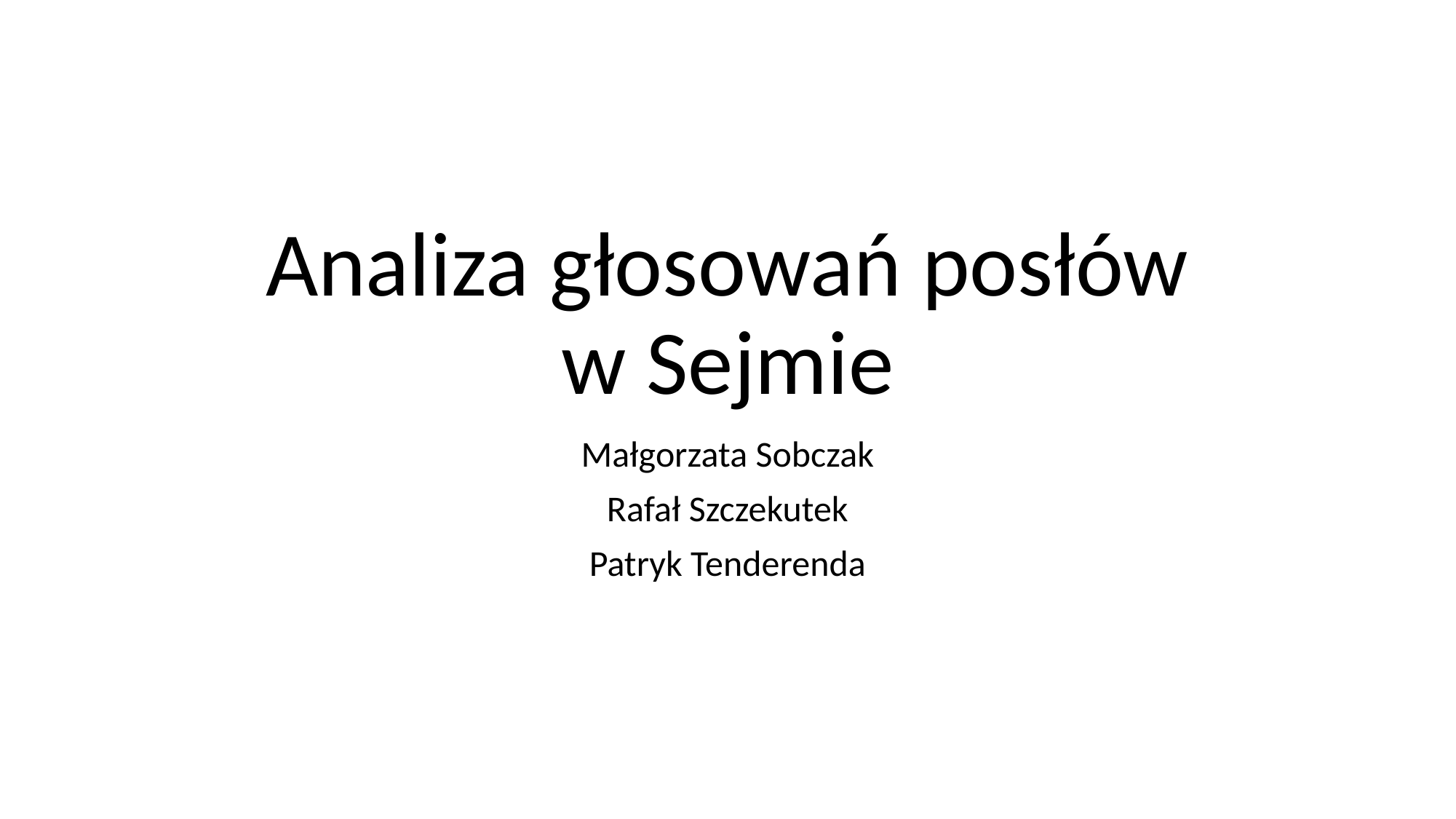

# Analiza głosowań posłów w Sejmie
Małgorzata Sobczak
Rafał Szczekutek
Patryk Tenderenda